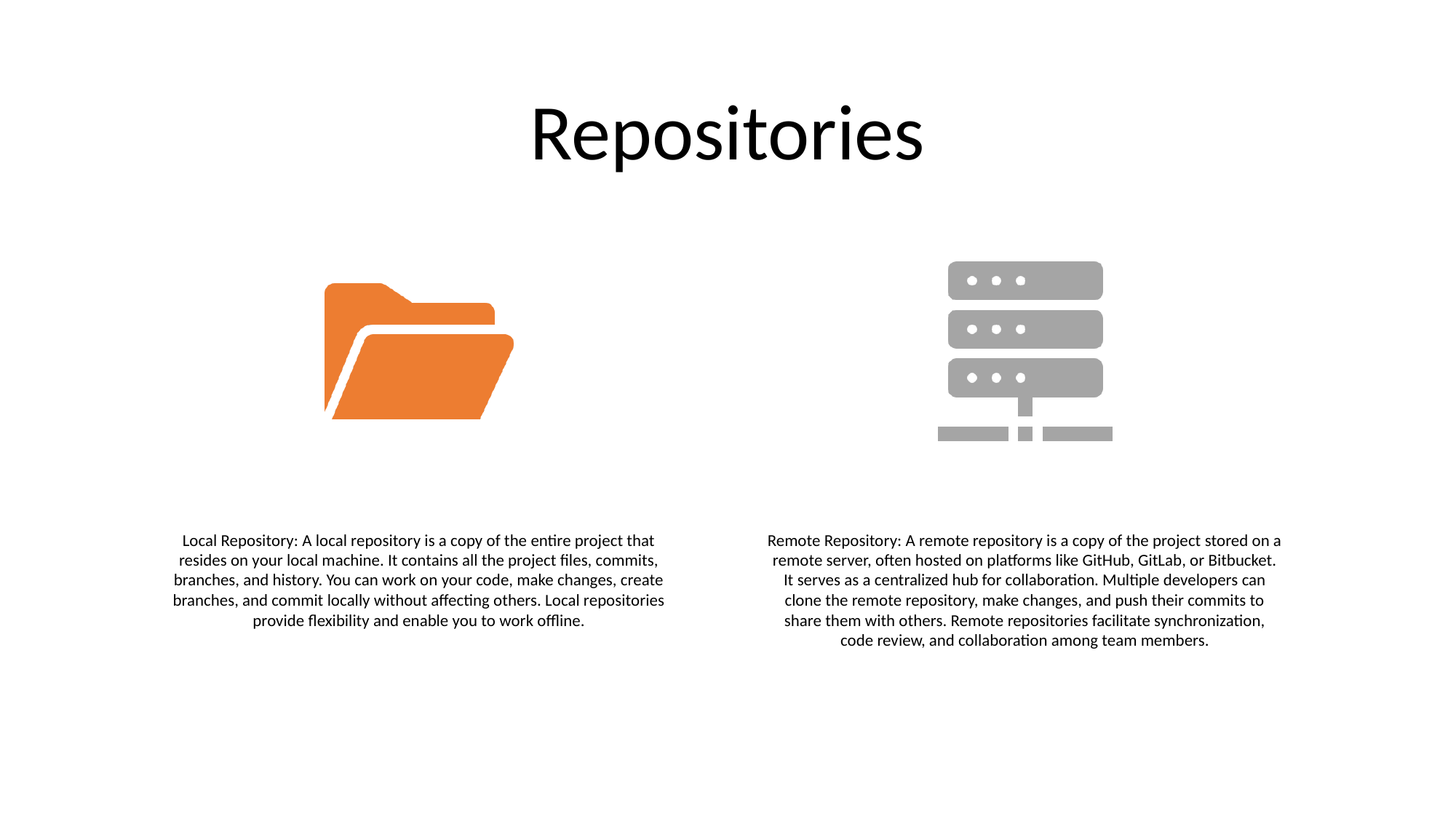

# Repositories
Local Repository: A local repository is a copy of the entire project that resides on your local machine. It contains all the project files, commits, branches, and history. You can work on your code, make changes, create branches, and commit locally without affecting others. Local repositories provide flexibility and enable you to work offline.
Remote Repository: A remote repository is a copy of the project stored on a remote server, often hosted on platforms like GitHub, GitLab, or Bitbucket. It serves as a centralized hub for collaboration. Multiple developers can clone the remote repository, make changes, and push their commits to share them with others. Remote repositories facilitate synchronization, code review, and collaboration among team members.